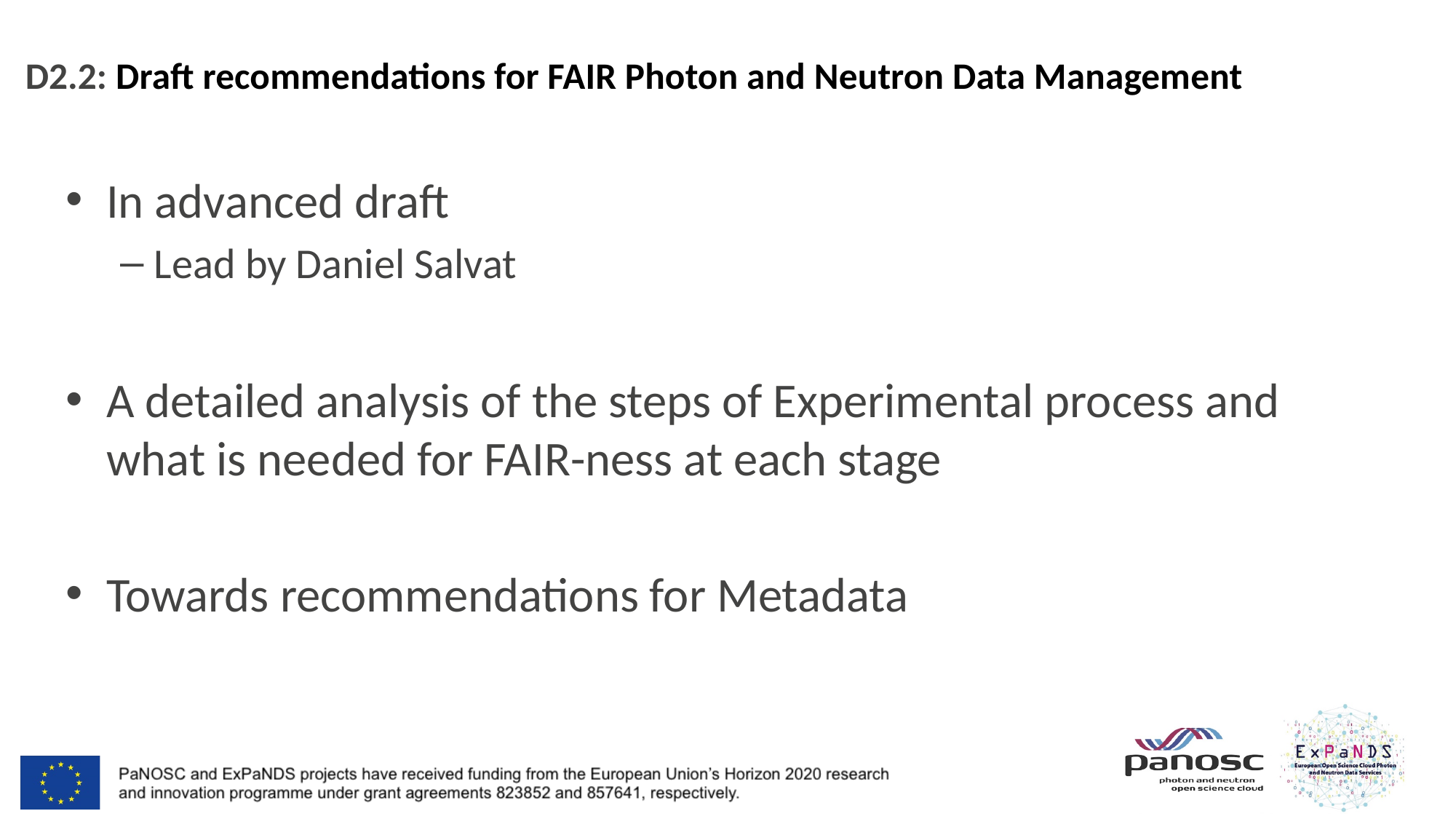

# D2.2: Draft recommendations for FAIR Photon and Neutron Data Management
In advanced draft
Lead by Daniel Salvat

A detailed analysis of the steps of Experimental process and what is needed for FAIR-ness at each stage

Towards recommendations for Metadata